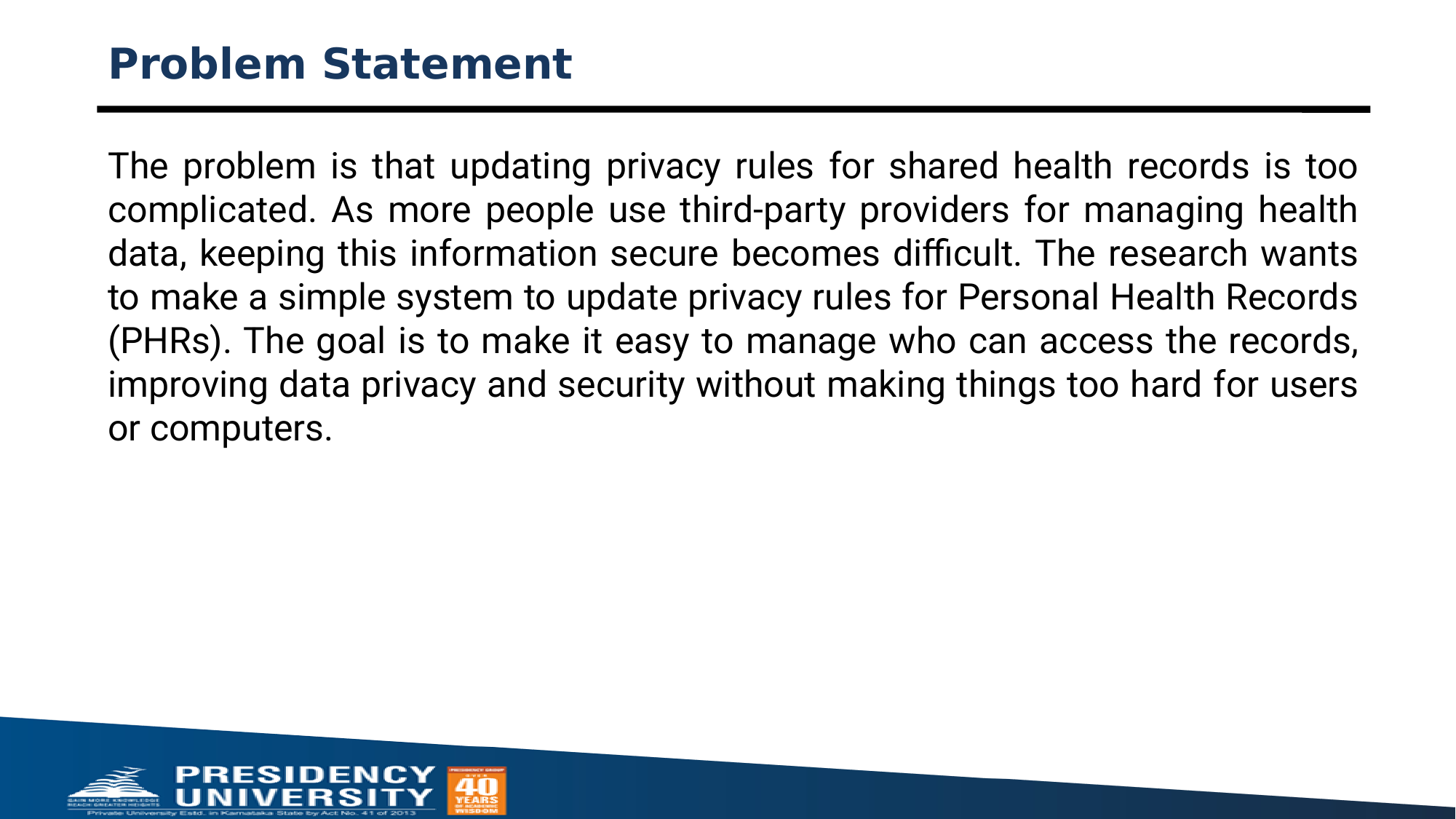

# Problem Statement
The problem is that updating privacy rules for shared health records is too complicated. As more people use third-party providers for managing health data, keeping this information secure becomes difficult. The research wants to make a simple system to update privacy rules for Personal Health Records (PHRs). The goal is to make it easy to manage who can access the records, improving data privacy and security without making things too hard for users or computers.